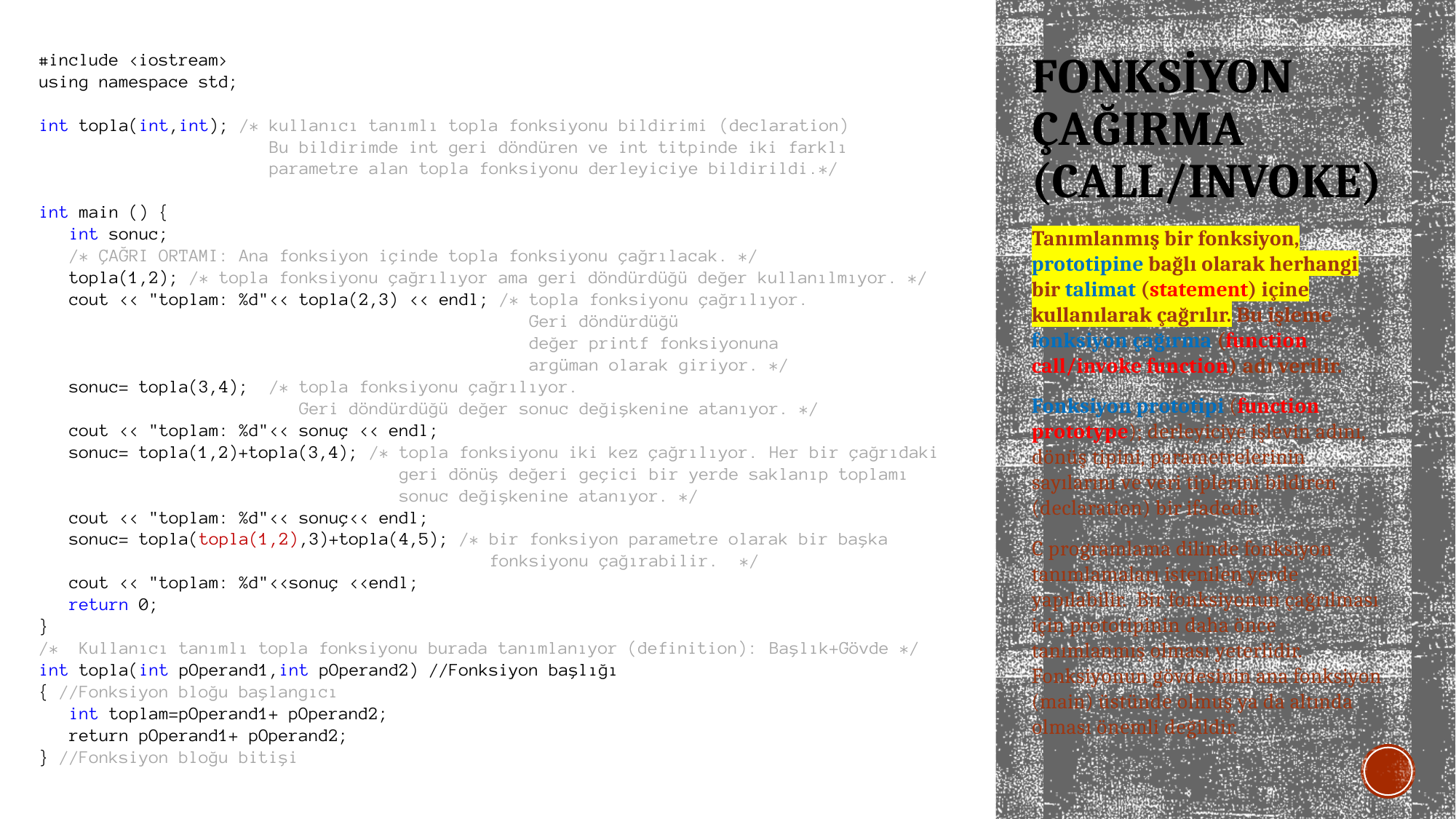

#include <iostream>
using namespace std;

int topla(int,int); /* kullanıcı tanımlı topla fonksiyonu bildirimi (declaration)
                       Bu bildirimde int geri döndüren ve int titpinde iki farklı
                       parametre alan topla fonksiyonu derleyiciye bildirildi.*/

int main () {
   int sonuc;
   /* ÇAĞRI ORTAMI: Ana fonksiyon içinde topla fonksiyonu çağrılacak. */
   topla(1,2); /* topla fonksiyonu çağrılıyor ama geri döndürdüğü değer kullanılmıyor. */
   cout << "toplam: %d"<< topla(2,3) << endl; /* topla fonksiyonu çağrılıyor.
                                                 Geri döndürdüğü
                                                 değer printf fonksiyonuna
                                                 argüman olarak giriyor. */
   sonuc= topla(3,4);  /* topla fonksiyonu çağrılıyor.
                          Geri döndürdüğü değer sonuc değişkenine atanıyor. */
   cout << "toplam: %d"<< sonuç << endl;
   sonuc= topla(1,2)+topla(3,4); /* topla fonksiyonu iki kez çağrılıyor. Her bir çağrıdaki
                                    geri dönüş değeri geçici bir yerde saklanıp toplamı
                                    sonuc değişkenine atanıyor. */
   cout << "toplam: %d"<< sonuç<< endl;
   sonuc= topla(topla(1,2),3)+topla(4,5); /* bir fonksiyon parametre olarak bir başka
                                             fonksiyonu çağırabilir.  */
   cout << "toplam: %d"<<sonuç <<endl;
   return 0;
}
/*  Kullanıcı tanımlı topla fonksiyonu burada tanımlanıyor (definition): Başlık+Gövde */
int topla(int pOperand1,int pOperand2) //Fonksiyon başlığı
{ //Fonksiyon bloğu başlangıcı
   int toplam=pOperand1+ pOperand2;
   return pOperand1+ pOperand2;
} //Fonksiyon bloğu bitişi
# Fonksiyon ÇAĞIRMA (CALL/INVOKE)
Tanımlanmış bir fonksiyon,
prototipine bağlı olarak herhangi bir talimat (statement) içine kullanılarak çağrılır. Bu işleme fonksiyon çağırma (function call/invoke function) adı verilir.
Fonksiyon prototipi (function prototype); derleyiciye işlevin adını,  dönüş tipini, parametrelerinin sayılarını ve veri tiplerini bildiren (declaration) bir ifadedir.
C programlama dilinde fonksiyon tanımlamaları istenilen yerde yapılabilir.  Bir fonksiyonun çağrılması için prototipinin daha önce tanımlanmış olması yeterlidir.  Fonksiyonun gövdesinin ana fonksiyon (main) üstünde olmuş ya da altında olması önemli değildir.